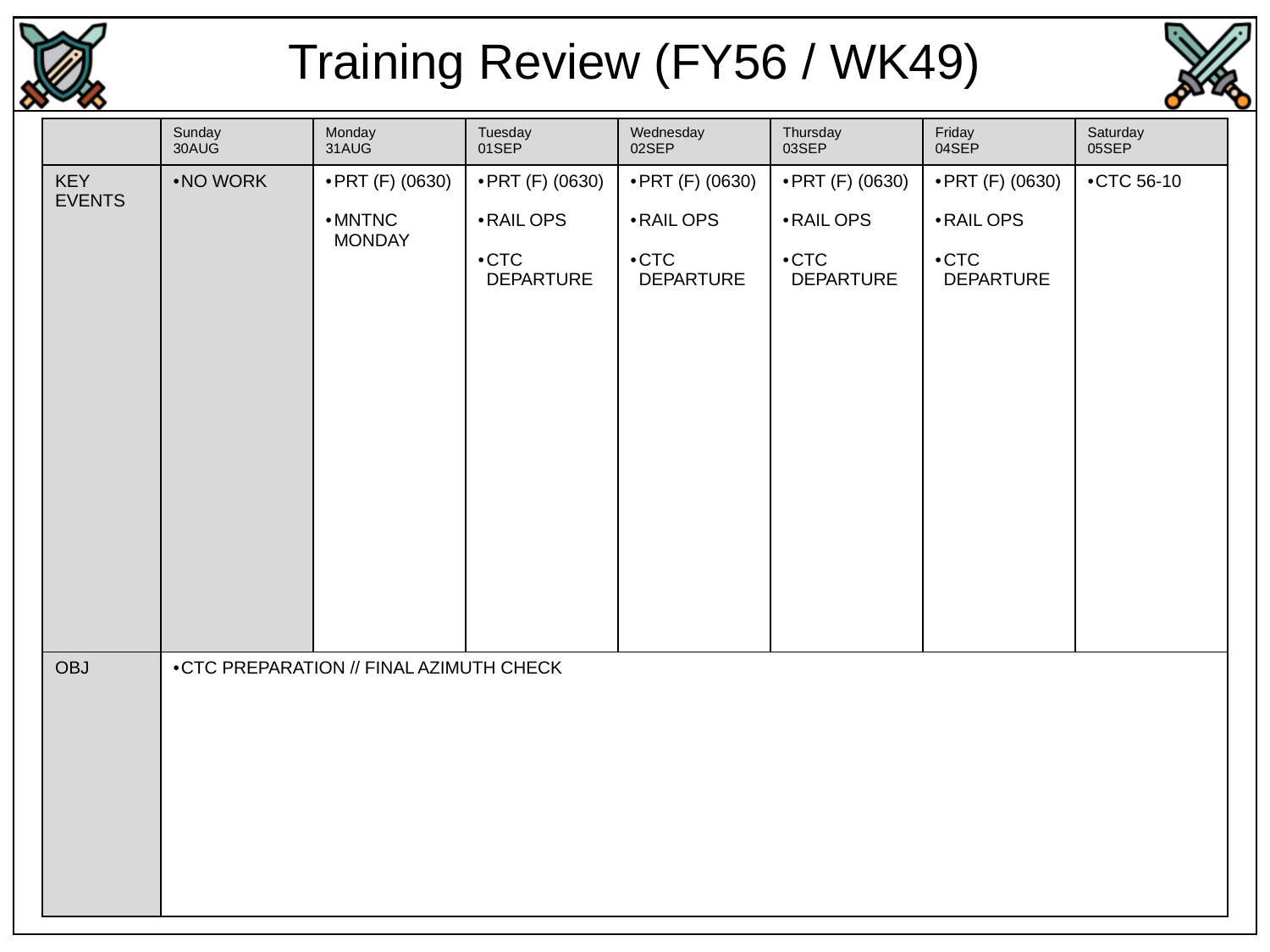

Training Review (FY56 / WK49)
|  | Sunday 30AUG | Monday 31AUG | Tuesday 01SEP | Wednesday 02SEP | Thursday 03SEP | Friday 04SEP | Saturday 05SEP |
| --- | --- | --- | --- | --- | --- | --- | --- |
| KEY EVENTS | NO WORK | PRT (F) (0630) MNTNC MONDAY | PRT (F) (0630) RAIL OPS CTC DEPARTURE | PRT (F) (0630) RAIL OPS CTC DEPARTURE | PRT (F) (0630) RAIL OPS CTC DEPARTURE | PRT (F) (0630) RAIL OPS CTC DEPARTURE | CTC 56-10 |
| OBJ | CTC PREPARATION // FINAL AZIMUTH CHECK |  |  |  |  |  |  |